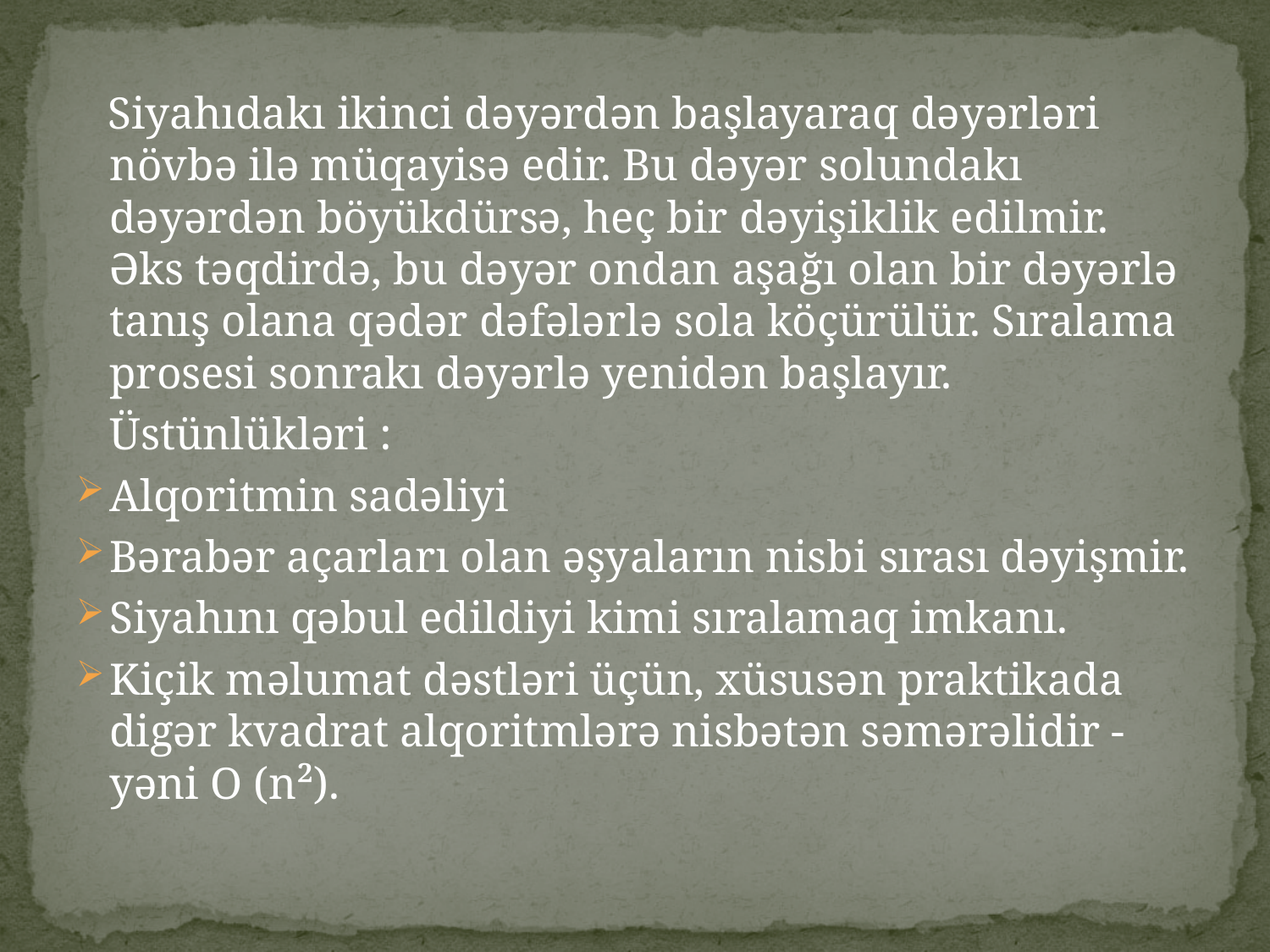

Siyahıdakı ikinci dəyərdən başlayaraq dəyərləri növbə ilə müqayisə edir. Bu dəyər solundakı dəyərdən böyükdürsə, heç bir dəyişiklik edilmir. Əks təqdirdə, bu dəyər ondan aşağı olan bir dəyərlə tanış olana qədər dəfələrlə sola köçürülür. Sıralama prosesi sonrakı dəyərlə yenidən başlayır.
   Üstünlükləri :
Alqoritmin sadəliyi
Bərabər açarları olan əşyaların nisbi sırası dəyişmir.
Siyahını qəbul edildiyi kimi sıralamaq imkanı.
Kiçik məlumat dəstləri üçün, xüsusən praktikada digər kvadrat alqoritmlərə nisbətən səmərəlidir - yəni O (n²).